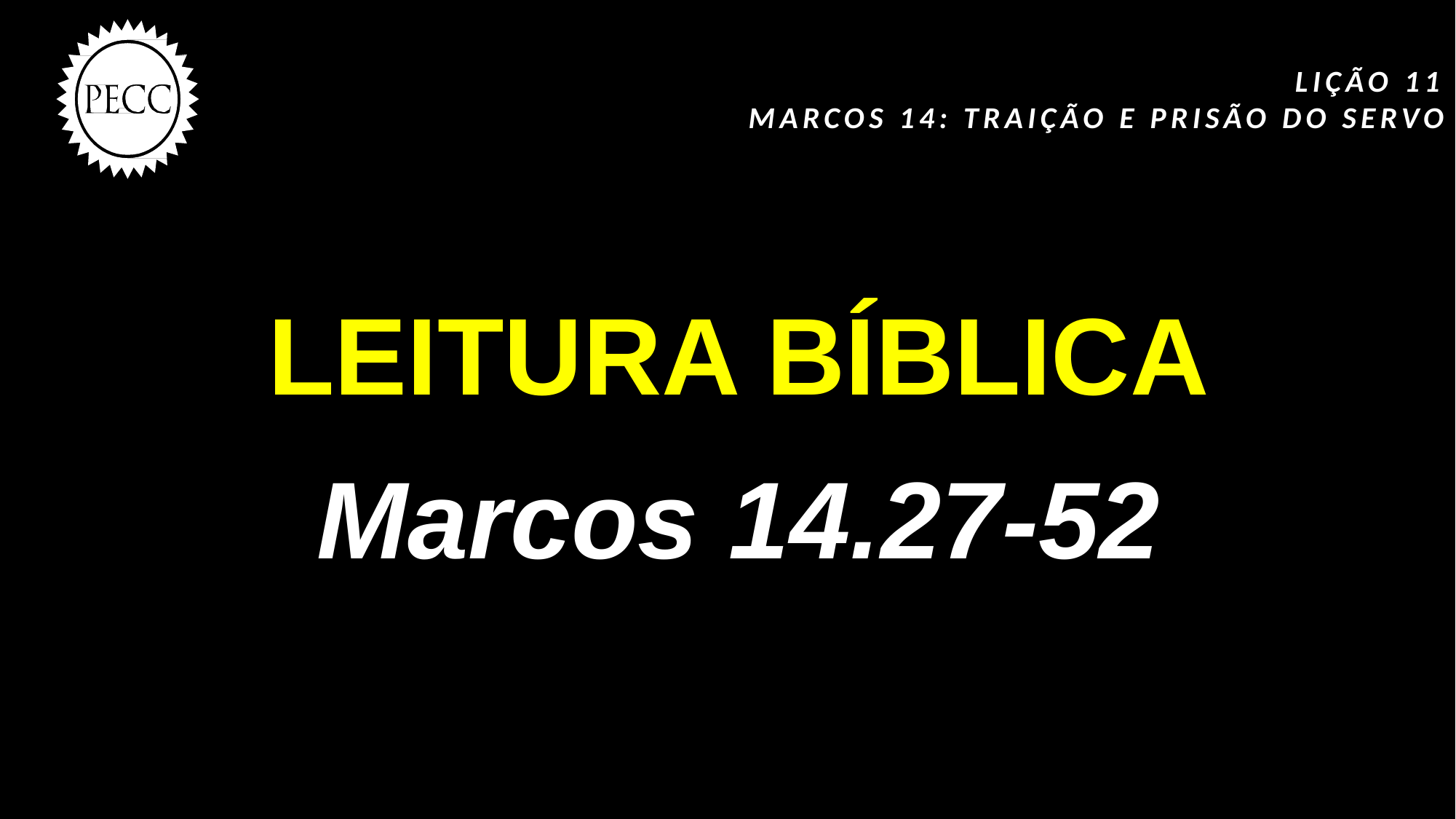

LIÇÃO 11
 MARCOS 14: TRAIÇÃO E PRISÃO DO SERVO

LEITURA BÍBLICA

Marcos 14.27-52